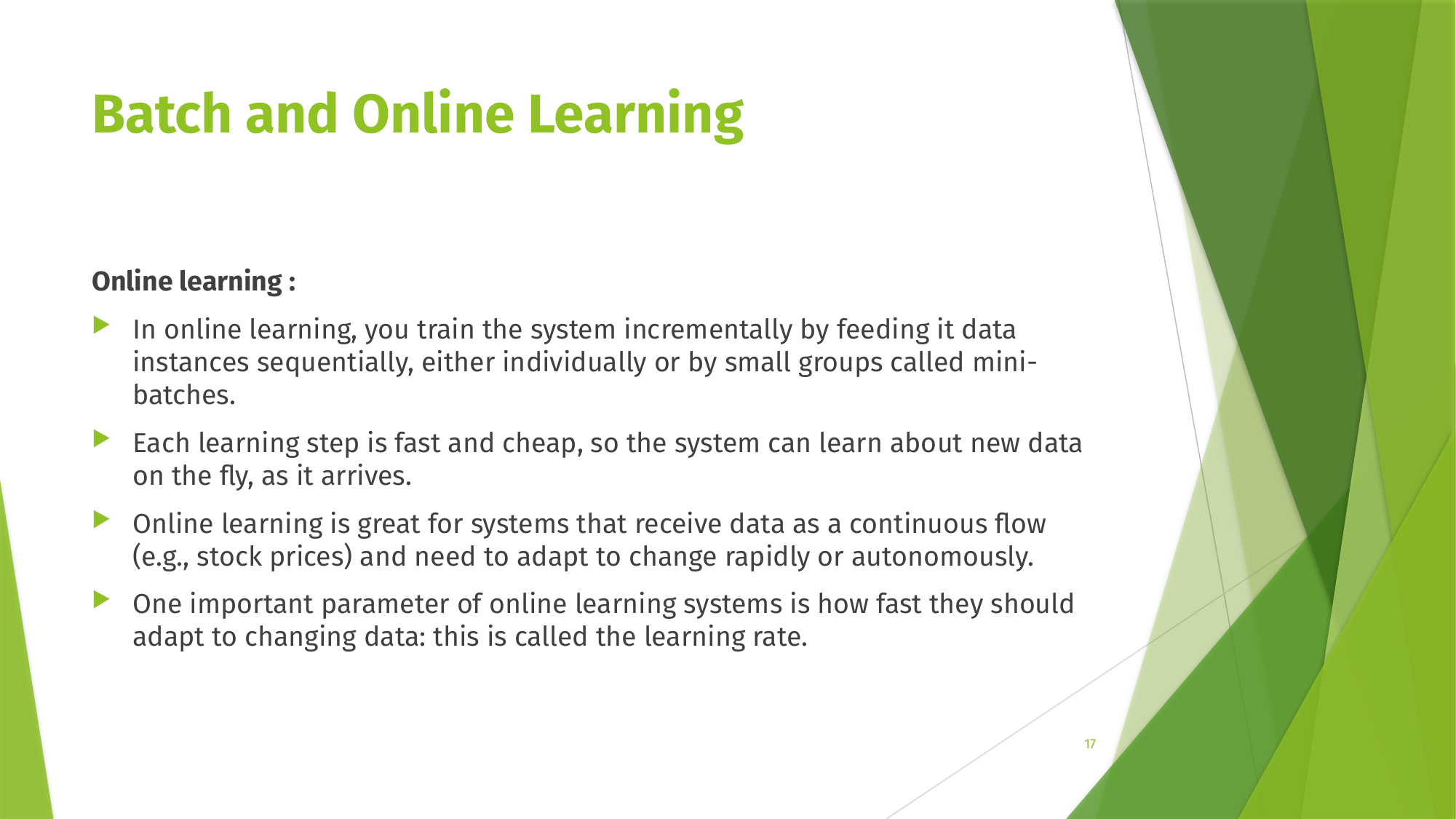

# Batch and Online Learning
Online learning :
In online learning, you train the system incrementally by feeding it data instances sequentially, either individually or by small groups called mini-batches.
Each learning step is fast and cheap, so the system can learn about new data on the fly, as it arrives.
Online learning is great for systems that receive data as a continuous flow (e.g., stock prices) and need to adapt to change rapidly or autonomously.
One important parameter of online learning systems is how fast they should adapt to changing data: this is called the learning rate.
17